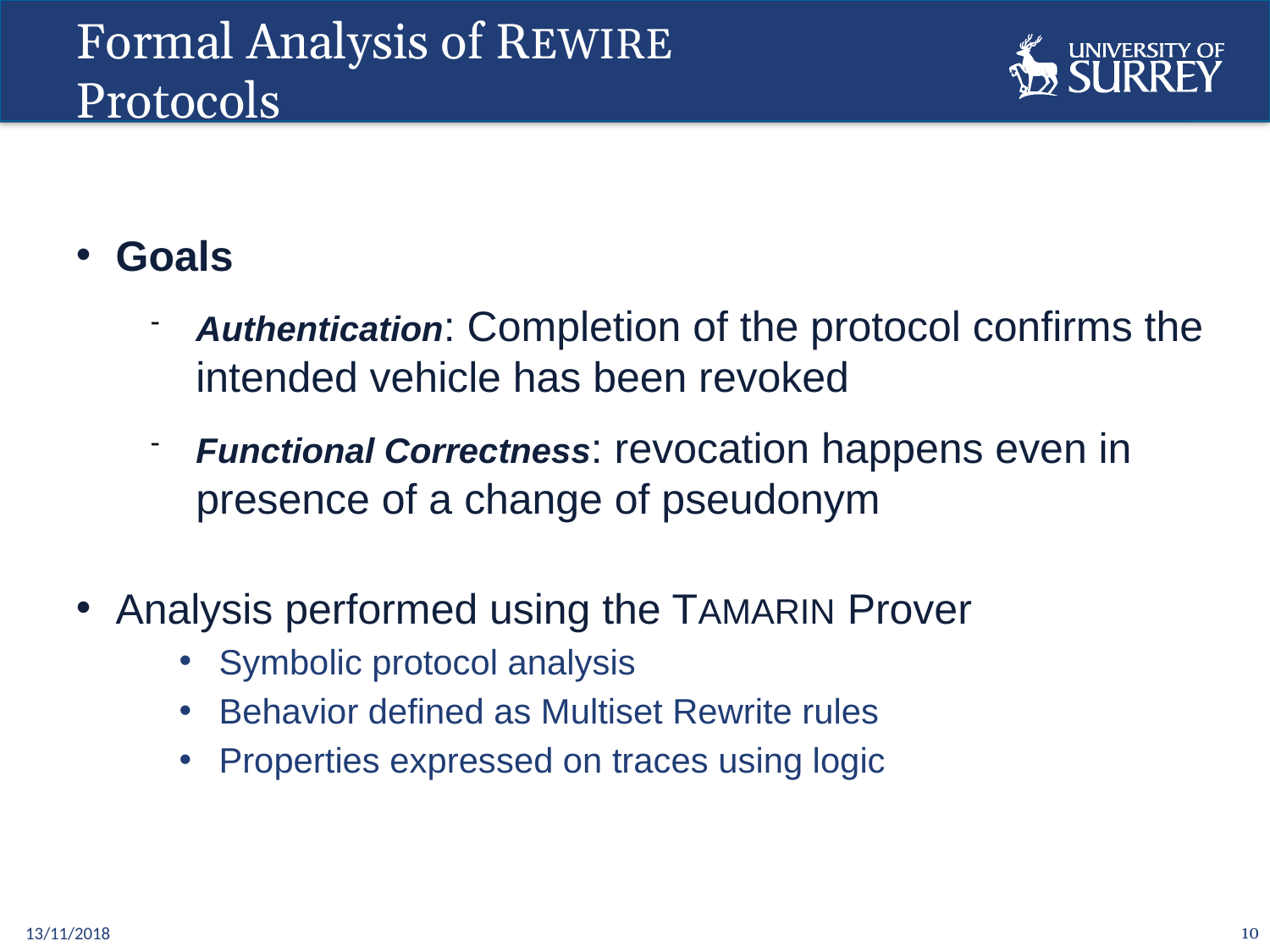

Formal Analysis of REWIRE Protocols

Goals
Authentication: Completion of the protocol confirms the intended vehicle has been revoked
Functional Correctness: revocation happens even in presence of a change of pseudonym
Analysis performed using the TAMARIN Prover
Symbolic protocol analysis
Behavior defined as Multiset Rewrite rules
Properties expressed on traces using logic

13/11/2018
10